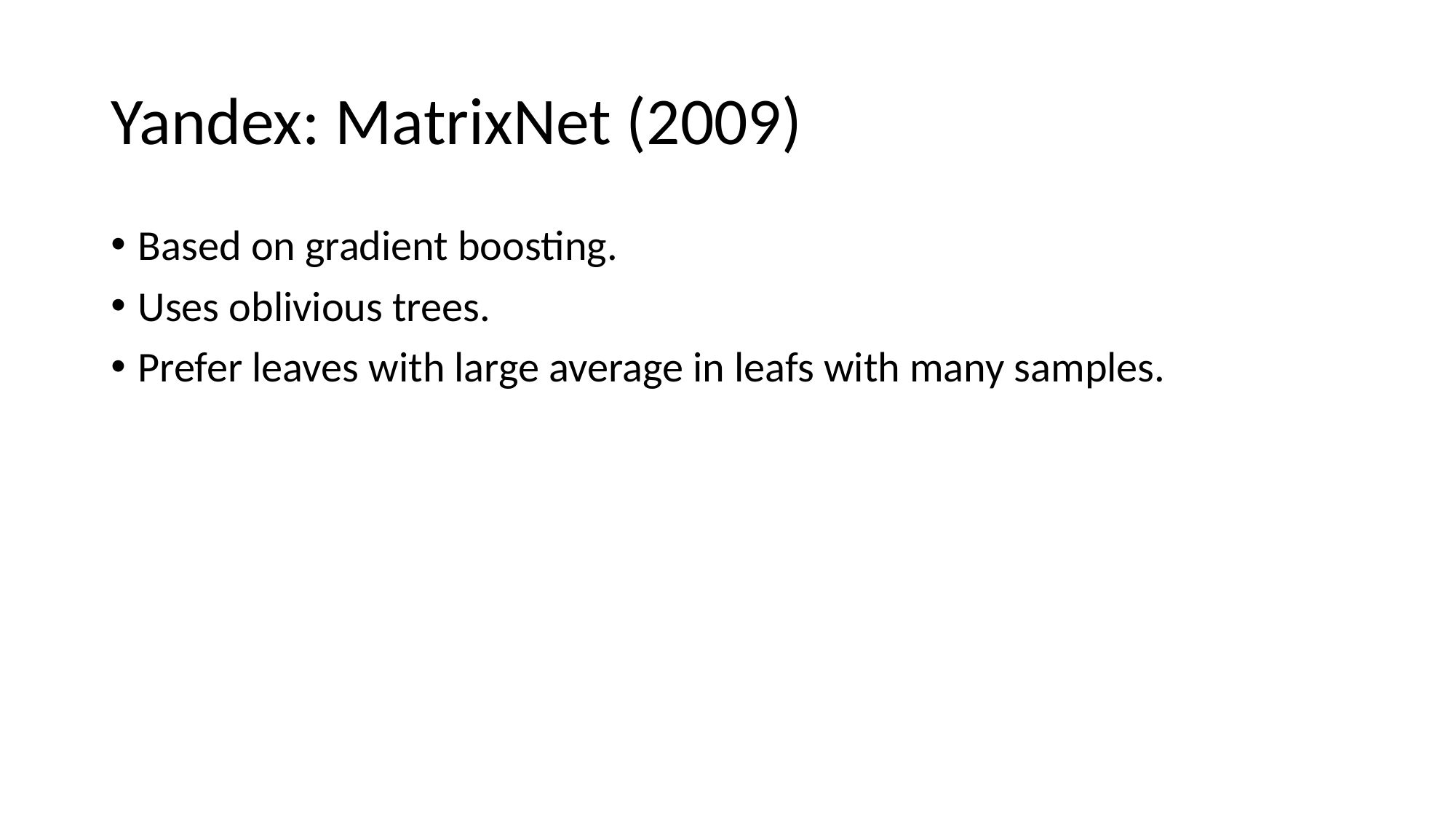

# Yandex: MatrixNet (2009)
Based on gradient boosting.
Uses oblivious trees.
Prefer leaves with large average in leafs with many samples.